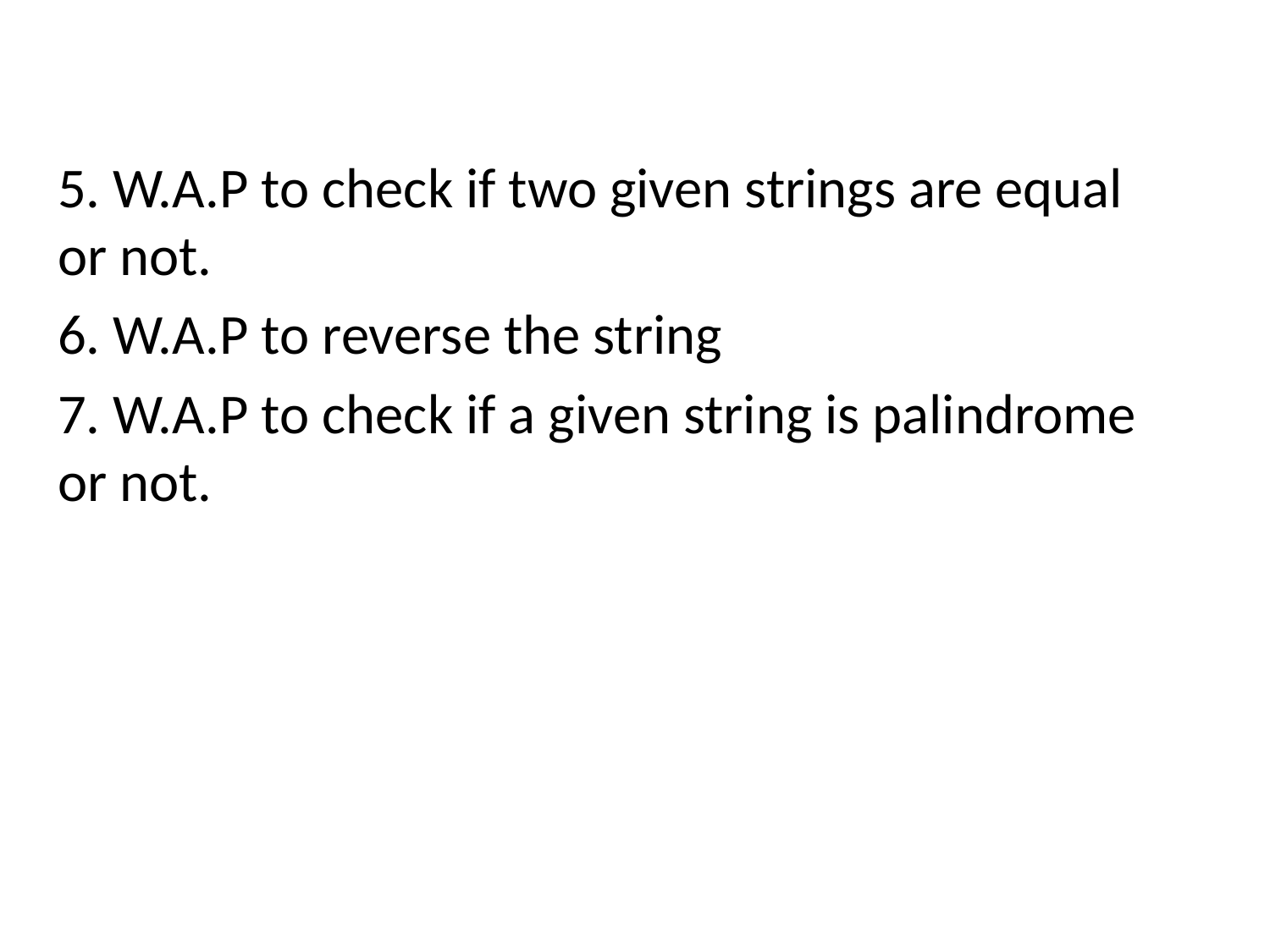

5. W.A.P to check if two given strings are equal or not.
6. W.A.P to reverse the string
7. W.A.P to check if a given string is palindrome or not.